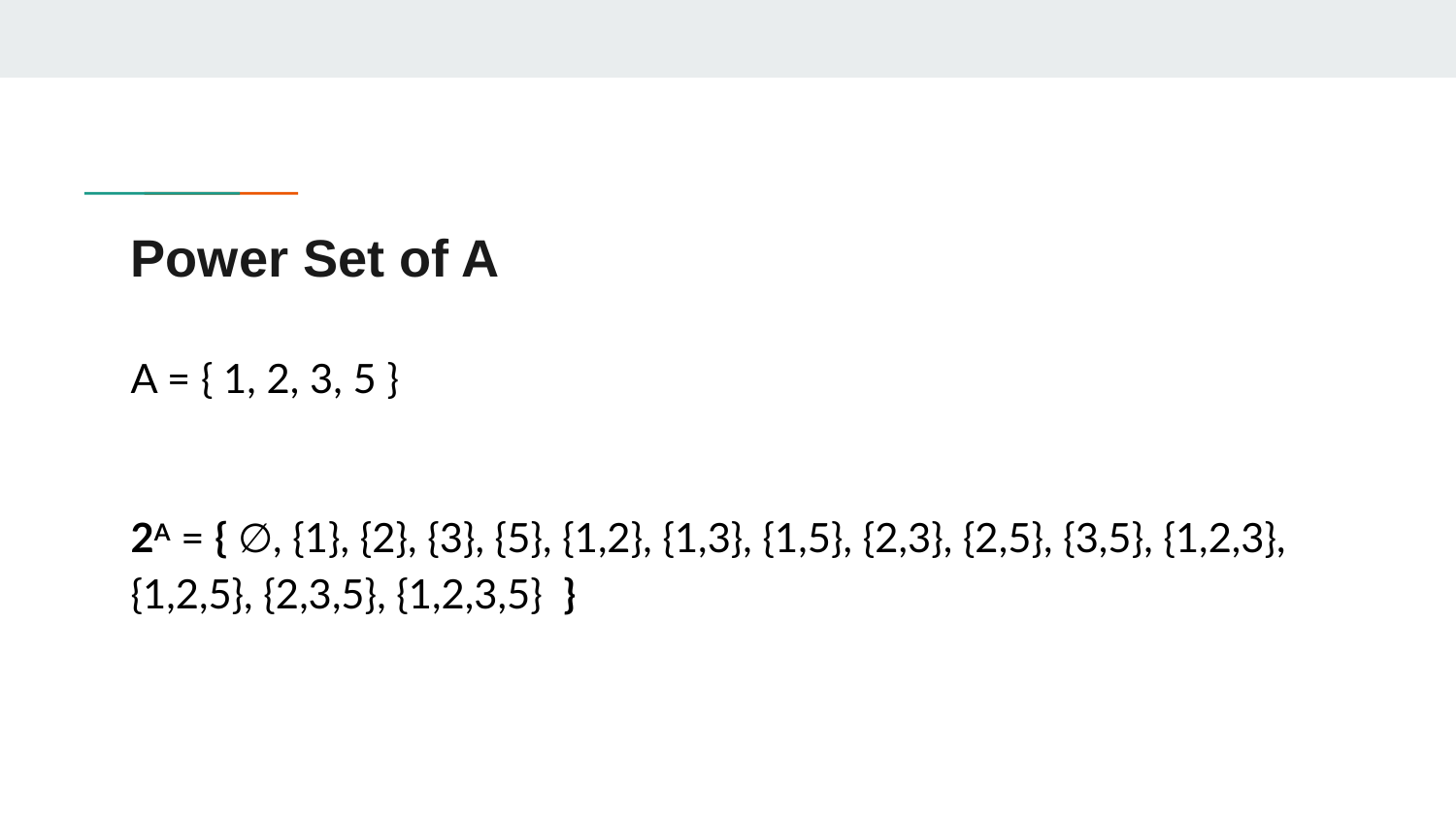

# Power Set of A
A = { 1, 2, 3, 5 }

2A = { ∅, {1}, {2}, {3}, {5}, {1,2}, {1,3}, {1,5}, {2,3}, {2,5}, {3,5}, {1,2,3}, {1,2,5}, {2,3,5}, {1,2,3,5}  }